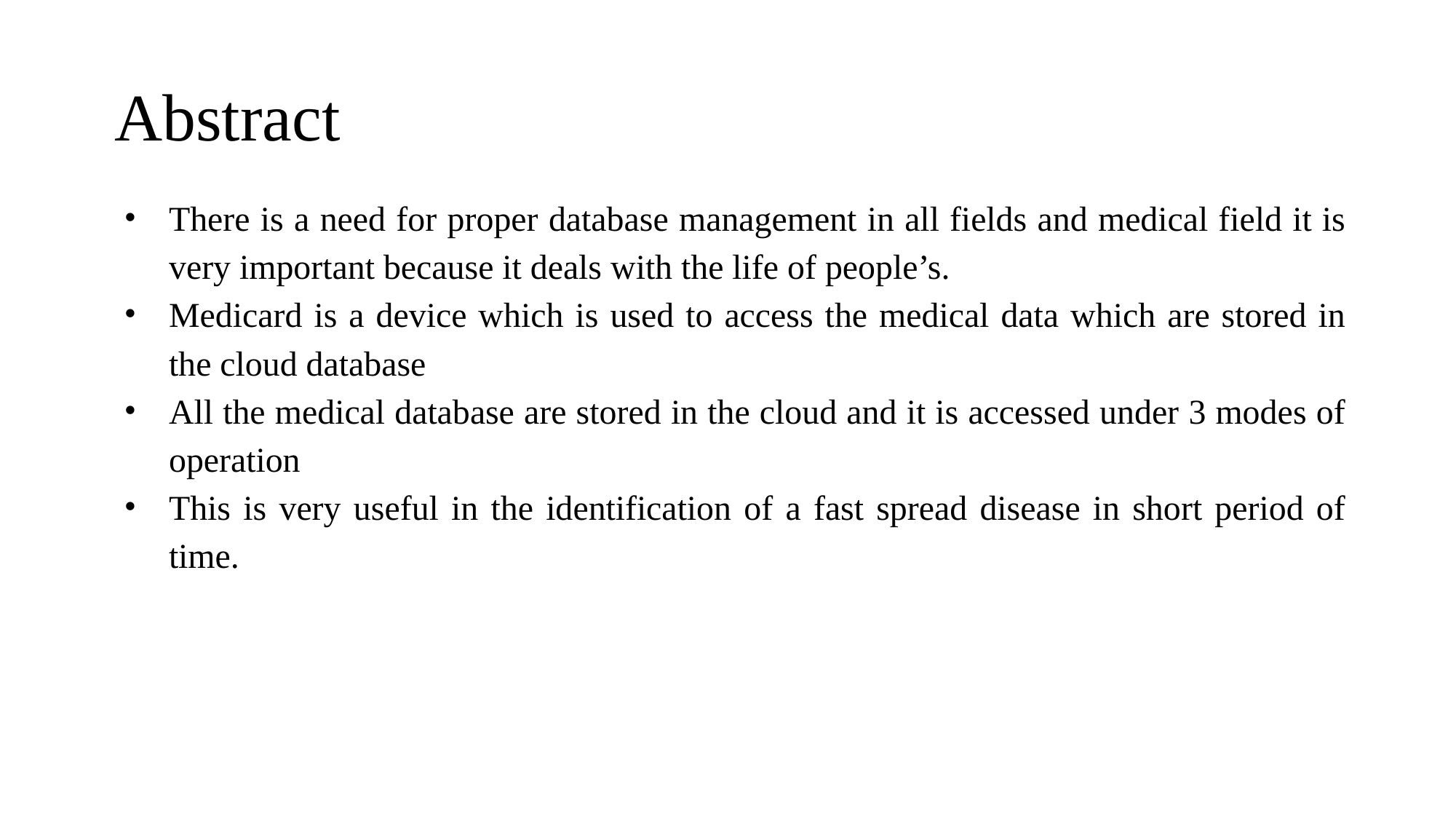

# Abstract
There is a need for proper database management in all fields and medical field it is very important because it deals with the life of people’s.
Medicard is a device which is used to access the medical data which are stored in the cloud database
All the medical database are stored in the cloud and it is accessed under 3 modes of operation
This is very useful in the identification of a fast spread disease in short period of time.